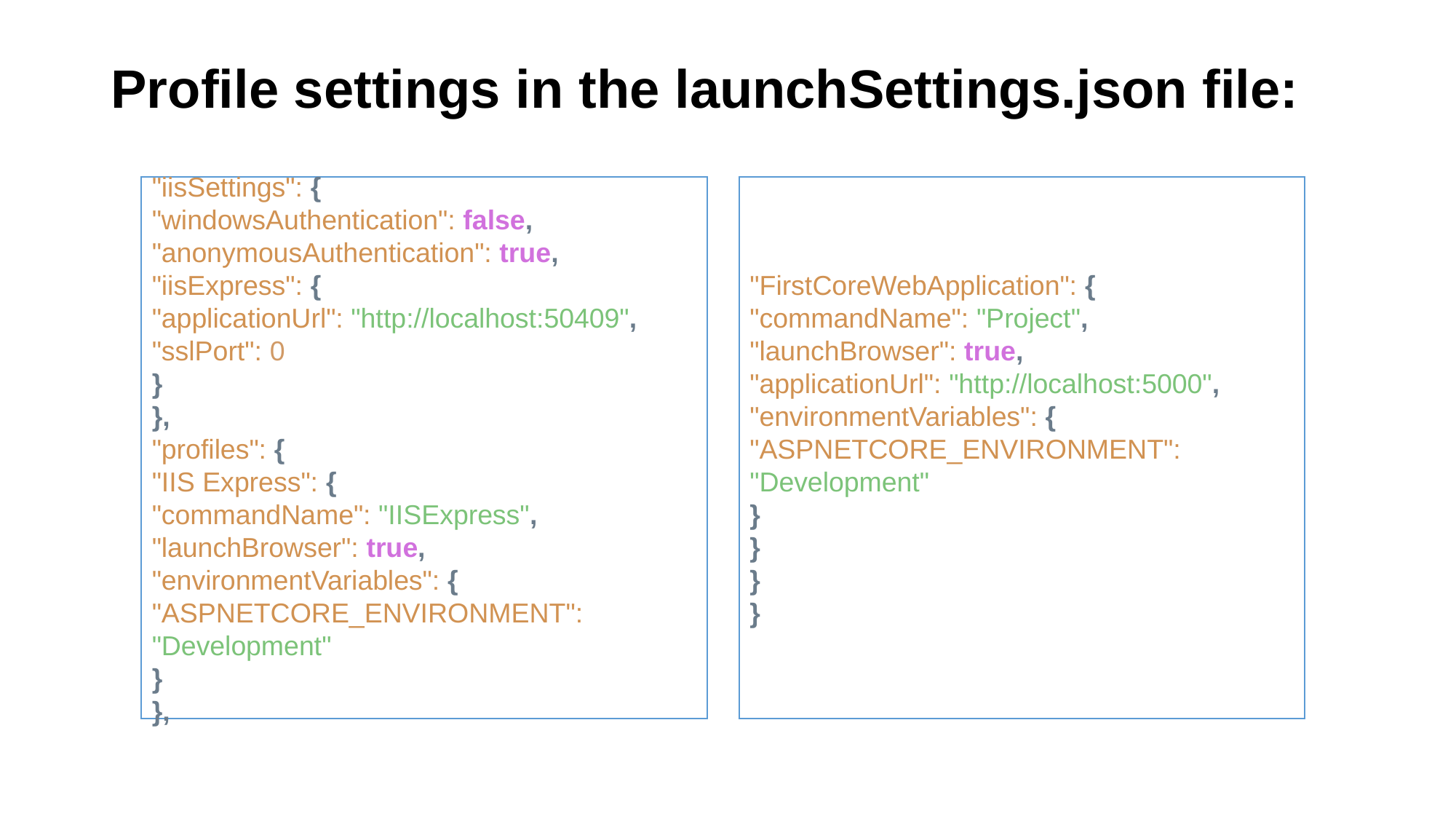

# Profile settings in the launchSettings.json file:

"iisSettings": {
"windowsAuthentication": false,
"anonymousAuthentication": true,
"iisExpress": {
"applicationUrl": "http://localhost:50409",
"sslPort": 0
}
},
"profiles": {
"IIS Express": {
"commandName": "IISExpress",
"launchBrowser": true,
"environmentVariables": {
"ASPNETCORE_ENVIRONMENT": "Development"
}
},

"FirstCoreWebApplication": {
"commandName": "Project",
"launchBrowser": true,
"applicationUrl": "http://localhost:5000",
"environmentVariables": {
"ASPNETCORE_ENVIRONMENT": "Development"
}
}
}
}